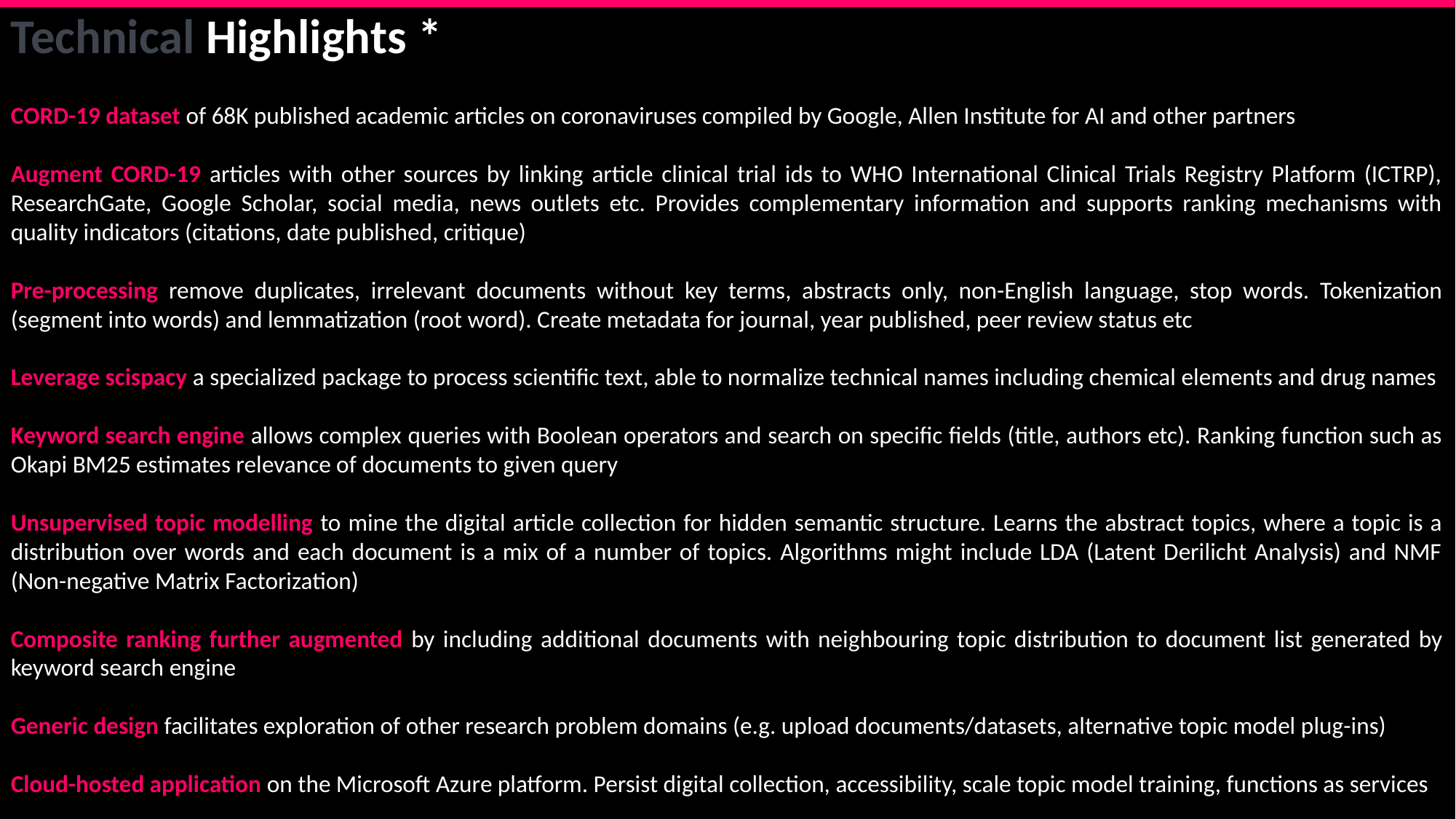

Technical Highlights *

CORD-19 dataset of 68K published academic articles on coronaviruses compiled by Google, Allen Institute for AI and other partners

Augment CORD-19 articles with other sources by linking article clinical trial ids to WHO International Clinical Trials Registry Platform (ICTRP), ResearchGate, Google Scholar, social media, news outlets etc. Provides complementary information and supports ranking mechanisms with quality indicators (citations, date published, critique)

Pre-processing remove duplicates, irrelevant documents without key terms, abstracts only, non-English language, stop words. Tokenization (segment into words) and lemmatization (root word). Create metadata for journal, year published, peer review status etc

Leverage scispacy a specialized package to process scientific text, able to normalize technical names including chemical elements and drug names

Keyword search engine allows complex queries with Boolean operators and search on specific fields (title, authors etc). Ranking function such as Okapi BM25 estimates relevance of documents to given query

Unsupervised topic modelling to mine the digital article collection for hidden semantic structure. Learns the abstract topics, where a topic is a distribution over words and each document is a mix of a number of topics. Algorithms might include LDA (Latent Derilicht Analysis) and NMF (Non-negative Matrix Factorization)

Composite ranking further augmented by including additional documents with neighbouring topic distribution to document list generated by keyword search engine

Generic design facilitates exploration of other research problem domains (e.g. upload documents/datasets, alternative topic model plug-ins)

Cloud-hosted application on the Microsoft Azure platform. Persist digital collection, accessibility, scale topic model training, functions as services